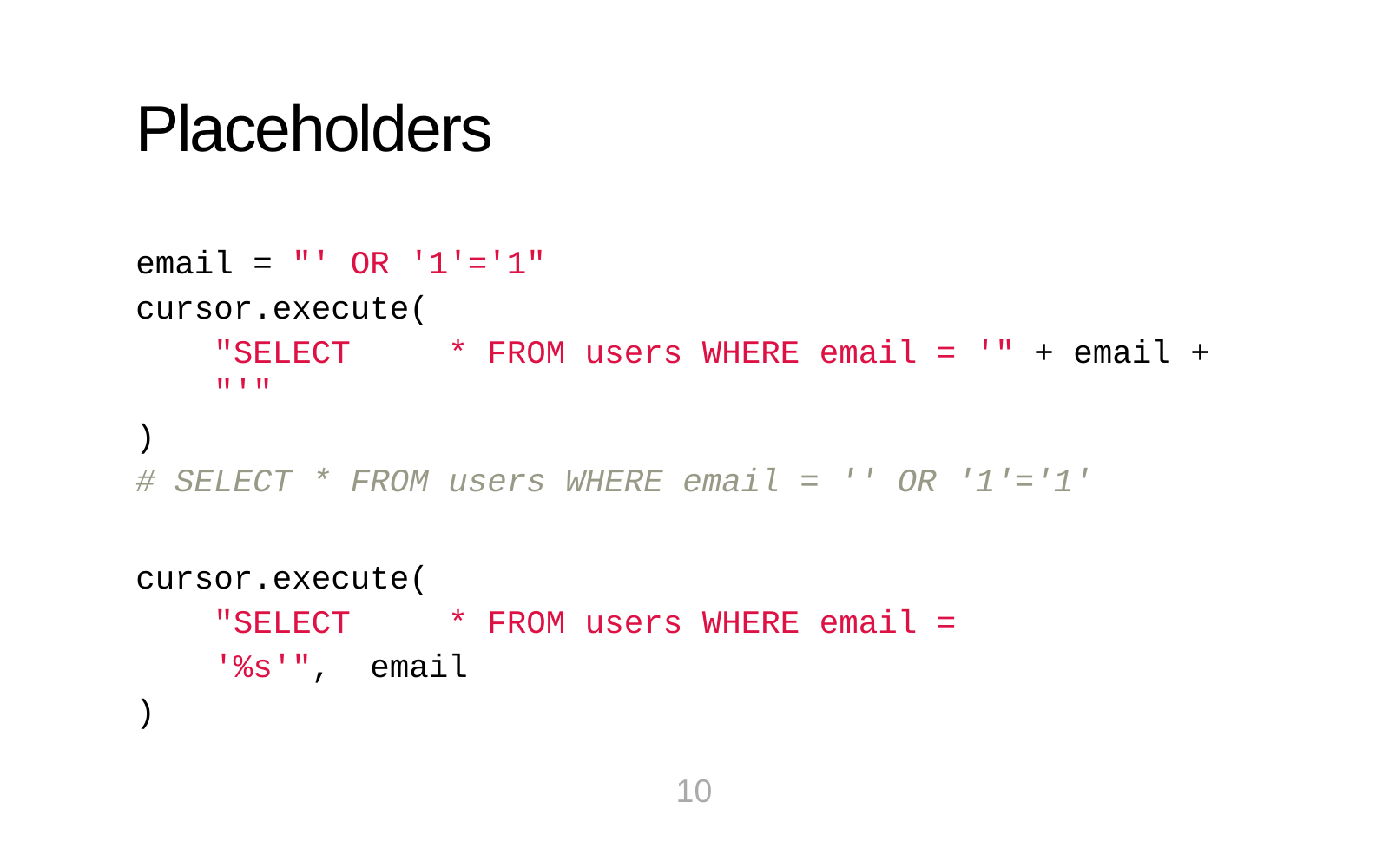

# Placeholders
email	=	"'	OR	'1'='1"
cursor.execute(
"SELECT	*	FROM	users	WHERE	email	=	'" +	email	+ "'"
)
#	SELECT	*	FROM	users	WHERE	email	=	''	OR	'1'='1'

cursor.execute(
"SELECT	*	FROM	users	WHERE	email	=	'%s'",  email
)
10